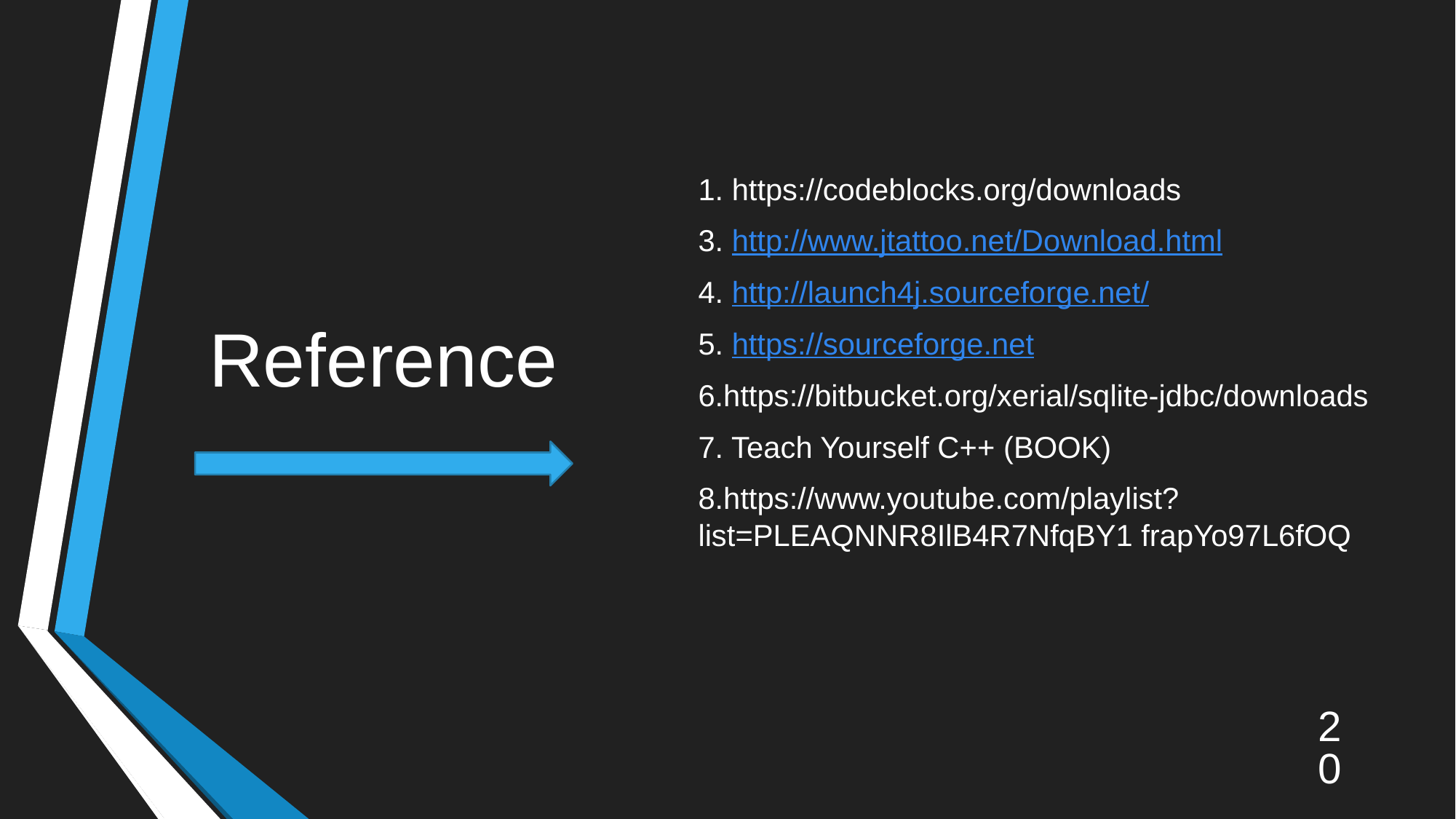

1. https://codeblocks.org/downloads
3. http://www.jtattoo.net/Download.html
4. http://launch4j.sourceforge.net/
5. https://sourceforge.net
6.https://bitbucket.org/xerial/sqlite-jdbc/downloads
7. Teach Yourself C++ (BOOK)
8.https://www.youtube.com/playlist?list=PLEAQNNR8IlB4R7NfqBY1 frapYo97L6fOQ

# Reference

20